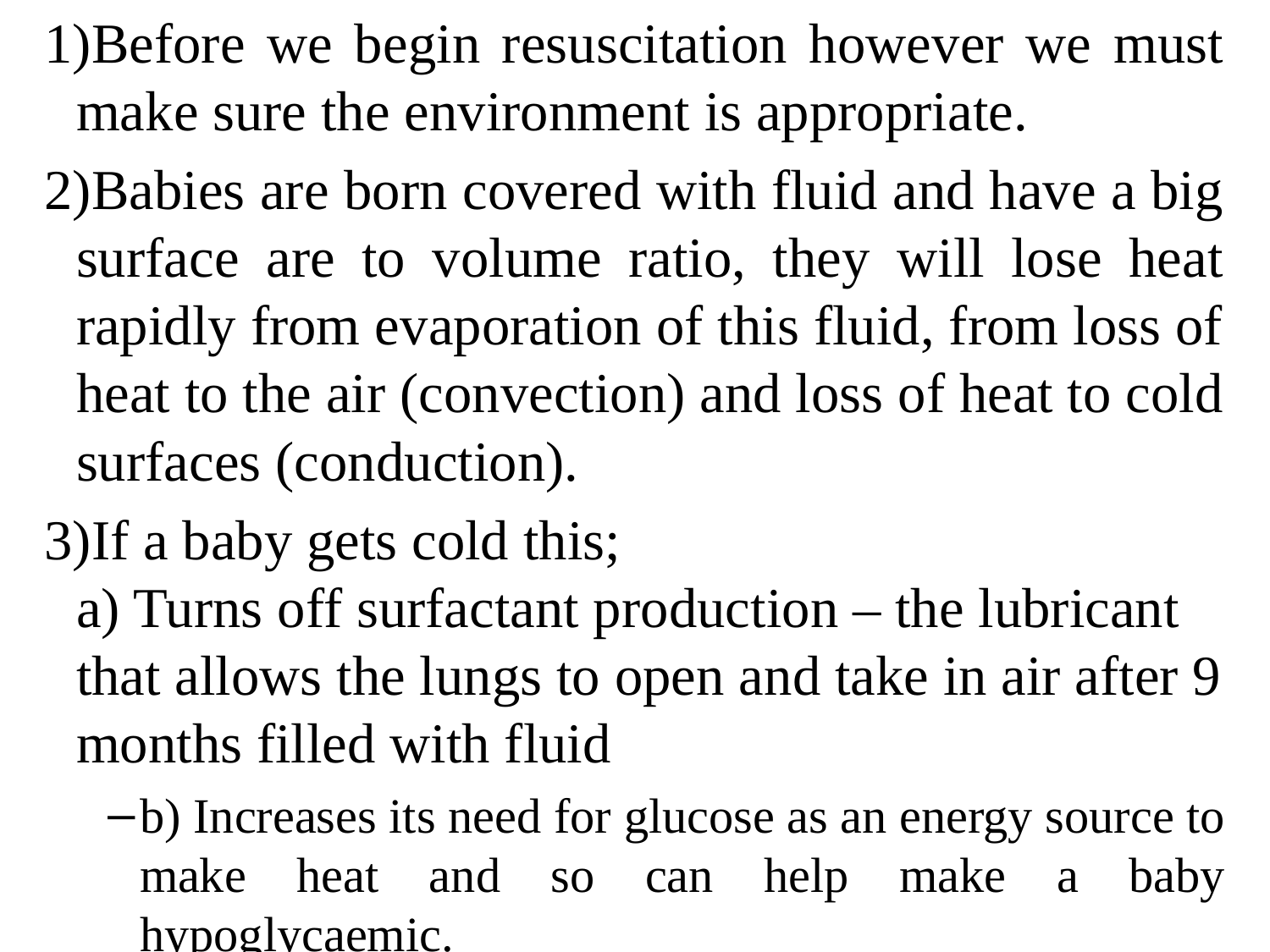

Before we begin resuscitation however we must make sure the environment is appropriate.
Babies are born covered with fluid and have a big surface are to volume ratio, they will lose heat rapidly from evaporation of this fluid, from loss of heat to the air (convection) and loss of heat to cold surfaces (conduction).
If a baby gets cold this;
a) Turns off surfactant production – the lubricant that allows the lungs to open and take in air after 9 months filled with fluid
b) Increases its need for glucose as an energy source to make heat and so can help make a baby hypoglycaemic.

#